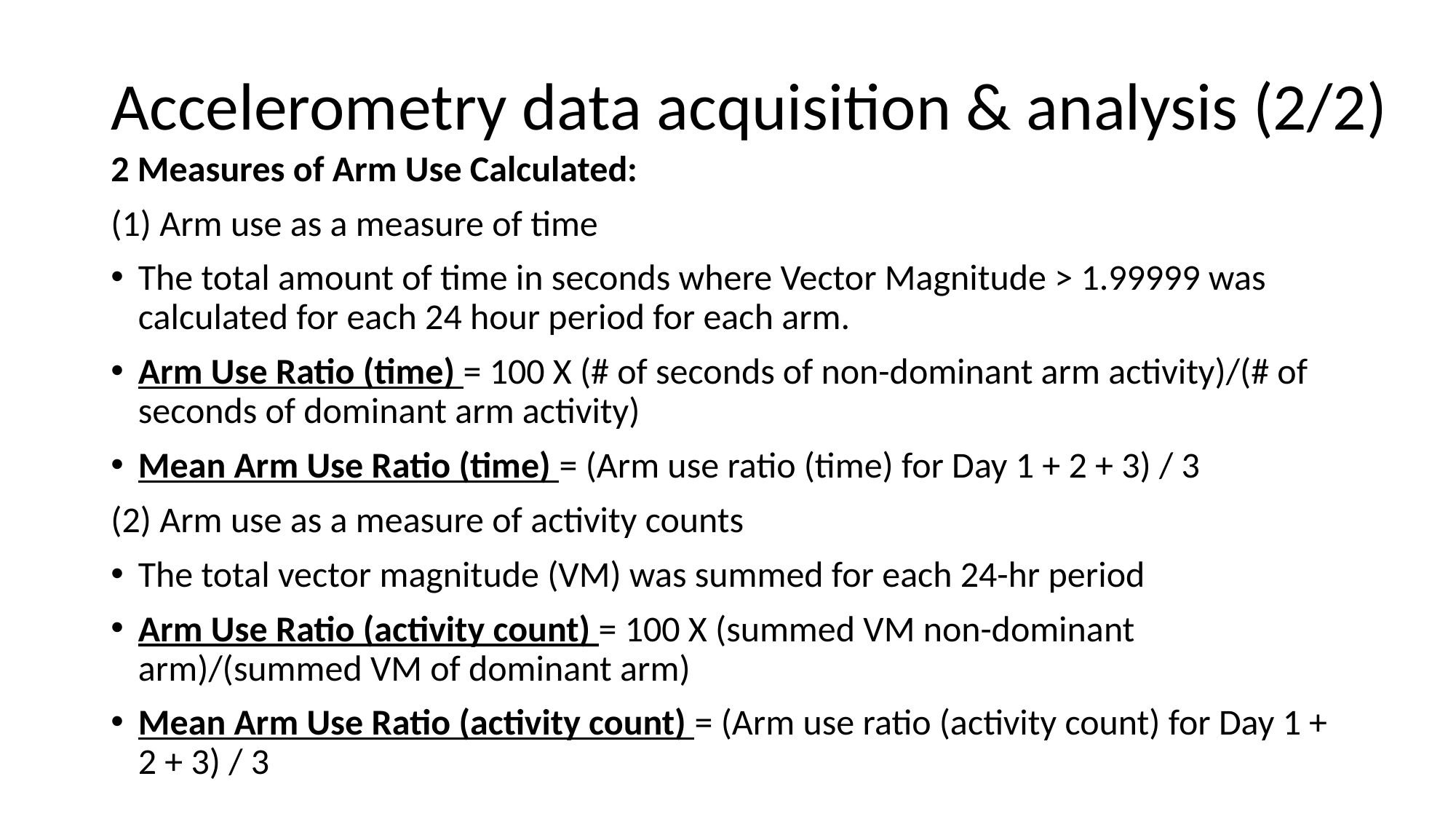

# Accelerometry data acquisition & analysis (2/2)
2 Measures of Arm Use Calculated:
(1) Arm use as a measure of time
The total amount of time in seconds where Vector Magnitude > 1.99999 was calculated for each 24 hour period for each arm.
Arm Use Ratio (time) = 100 X (# of seconds of non-dominant arm activity)/(# of seconds of dominant arm activity)
Mean Arm Use Ratio (time) = (Arm use ratio (time) for Day 1 + 2 + 3) / 3
(2) Arm use as a measure of activity counts
The total vector magnitude (VM) was summed for each 24-hr period
Arm Use Ratio (activity count) = 100 X (summed VM non-dominant arm)/(summed VM of dominant arm)
Mean Arm Use Ratio (activity count) = (Arm use ratio (activity count) for Day 1 + 2 + 3) / 3